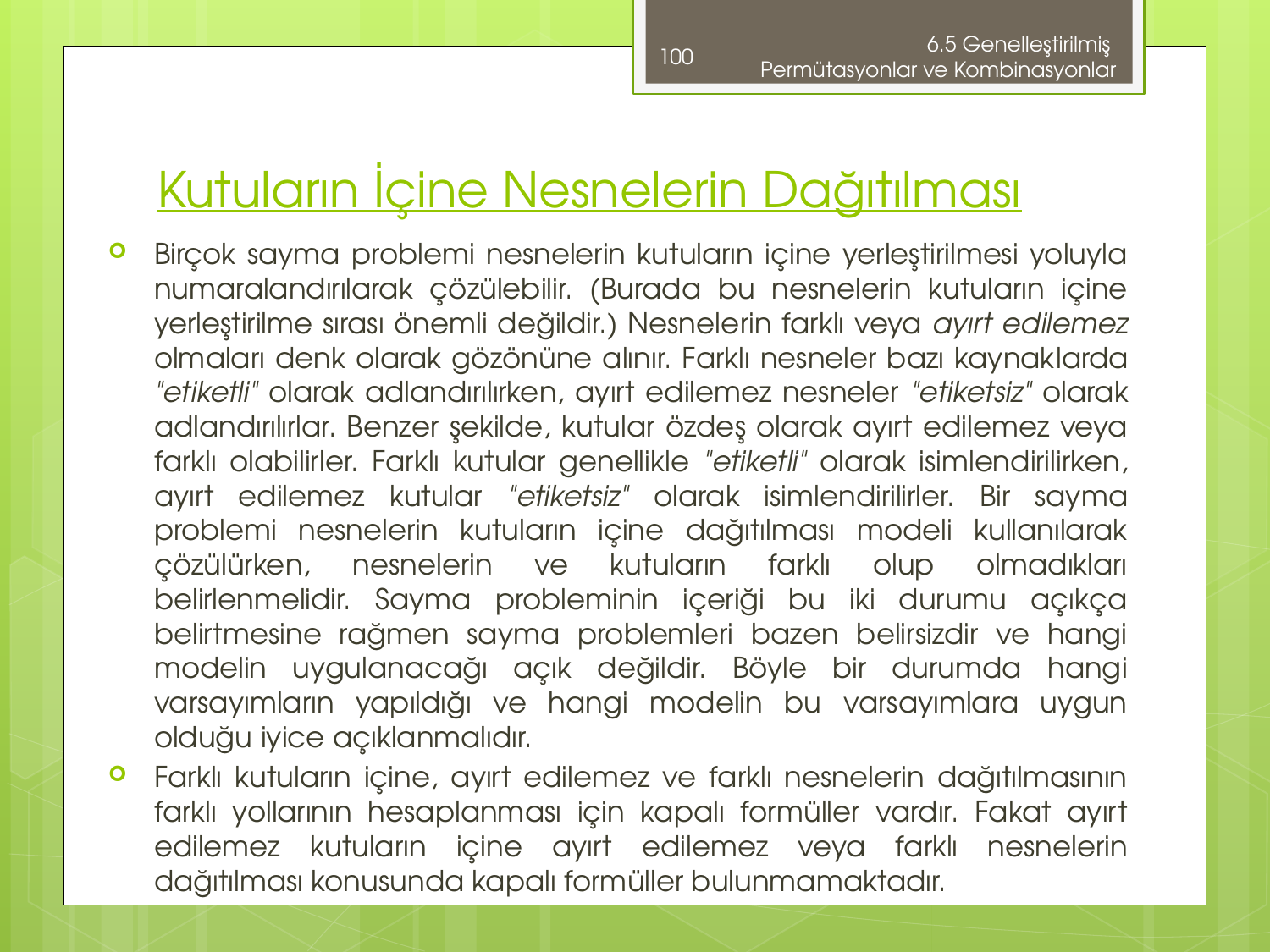

100
6.5 Genelleştirilmiş
Permütasyonlar ve Kombinasyonlar
# Kutuların İçine Nesnelerin Dağıtılması
Birçok sayma problemi nesnelerin kutuların içine yerleştirilmesi yoluyla numaralandırılarak çözülebilir. (Burada bu nesnelerin kutuların içine yerleştirilme sırası önemli değildir.) Nesnele­rin farklı veya ayırt edilemez olmaları denk olarak gözönüne alınır. Farklı nesneler bazı kaynak­larda "etiketli" olarak adlandırılırken, ayırt edilemez nesneler "etiketsiz" olarak adlandırılırlar. Benzer şekilde, kutular özdeş olarak ayırt edilemez veya farklı olabilirler. Farklı kutular genellikle "etiketli" olarak isimlendirilirken, ayırt edilemez kutular "etiketsiz" olarak isimlendirilirler. Bir sayma problemi nesnelerin kutuların içine dağıtılması modeli kullanılarak çözülürken, nesnelerin ve kutuların farklı olup olmadıkları belirlenmelidir. Sayma probleminin içeriği bu iki durumu açıkça belirtmesine rağmen sayma problemleri bazen belirsizdir ve hangi modelin uygulanacağı açık değildir. Böyle bir durumda hangi varsayımların yapıldığı ve hangi modelin bu varsayımlara uygun olduğu iyice açıklanmalıdır.
Farklı kutuların içine, ayırt edilemez ve farklı nesnelerin dağıtılmasının farklı yollarının hesaplanması için kapalı formüller vardır. Fakat ayırt edilemez kutuların içine ayırt edilemez veya farklı nesnelerin dağıtılması konusunda kapalı formüller bulunmamaktadır.